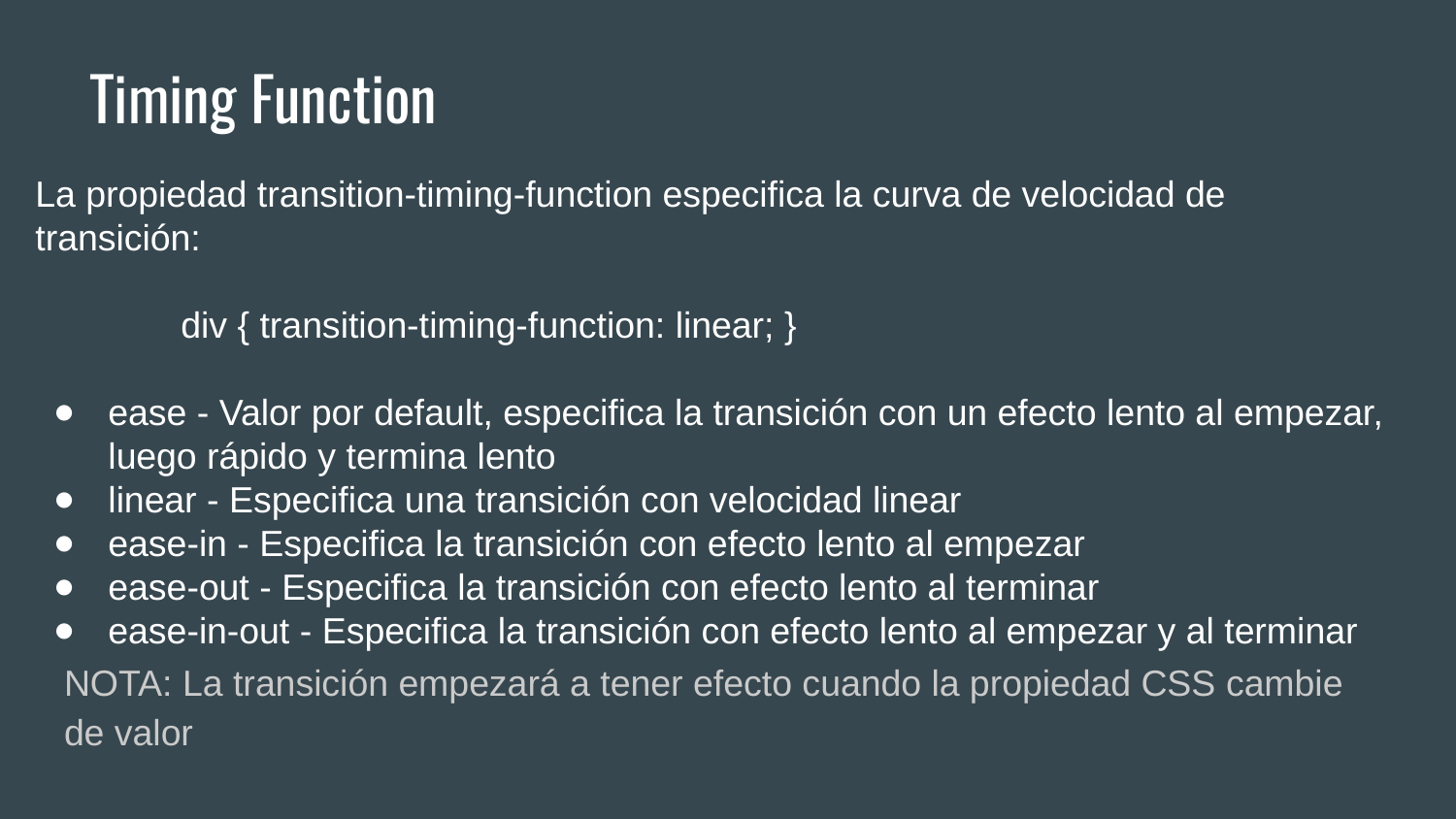

Timing Function

La propiedad transition-timing-function especifica la curva de velocidad de transición:

	div { transition-timing-function: linear; }

ease - Valor por default, especifica la transición con un efecto lento al empezar, luego rápido y termina lento
linear - Especifica una transición con velocidad linear
ease-in - Especifica la transición con efecto lento al empezar
ease-out - Especifica la transición con efecto lento al terminar
ease-in-out - Especifica la transición con efecto lento al empezar y al terminar
NOTA: La transición empezará a tener efecto cuando la propiedad CSS cambie de valor